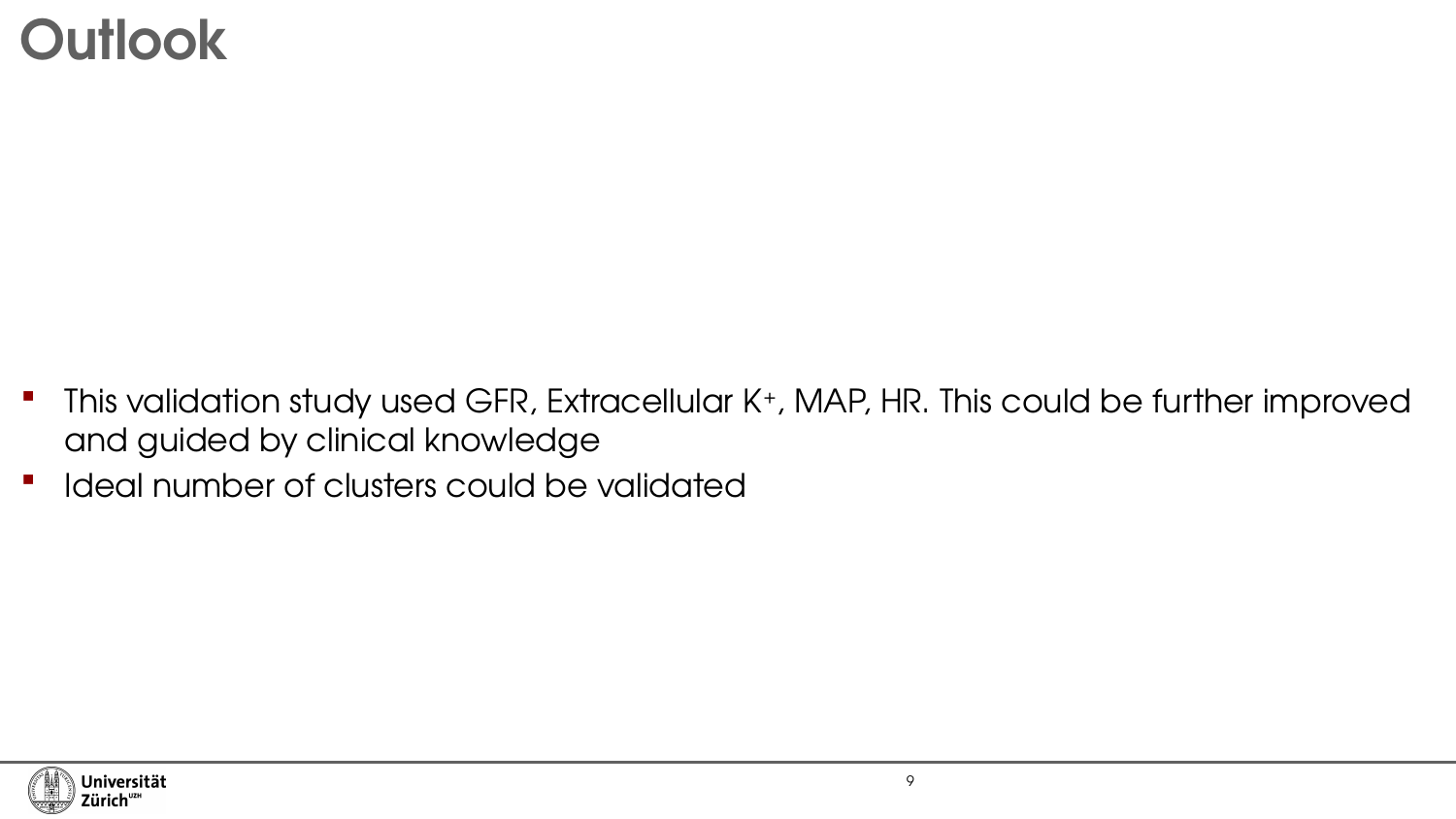

Outlook

This validation study used GFR, Extracellular K+, MAP, HR. This could be further improved and guided by clinical knowledge
Ideal number of clusters could be validated